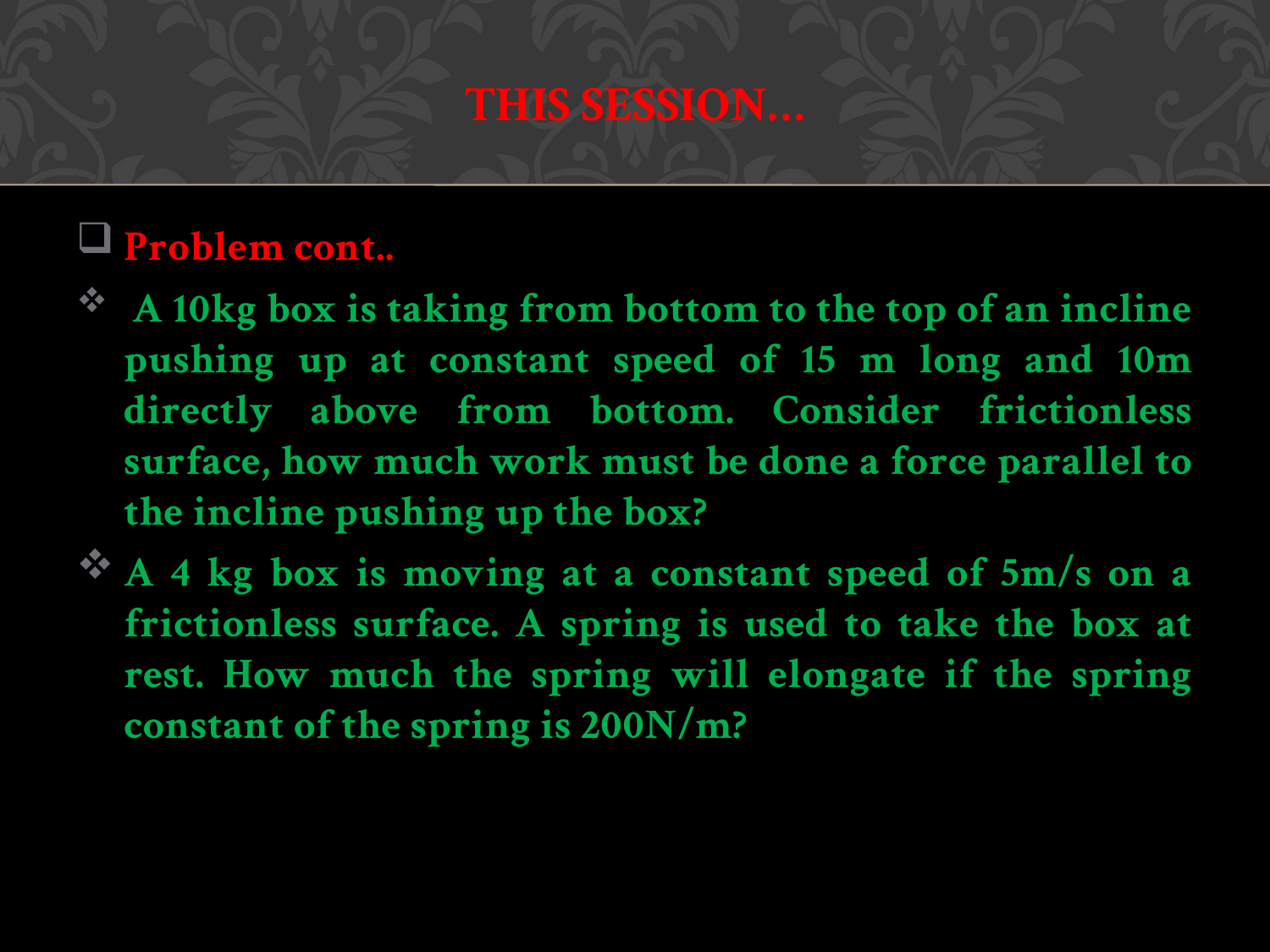

# This session…
Problem cont..
 A 10kg box is taking from bottom to the top of an incline pushing up at constant speed of 15 m long and 10m directly above from bottom. Consider frictionless surface, how much work must be done a force parallel to the incline pushing up the box?
A 4 kg box is moving at a constant speed of 5m/s on a frictionless surface. A spring is used to take the box at rest. How much the spring will elongate if the spring constant of the spring is 200N/m?